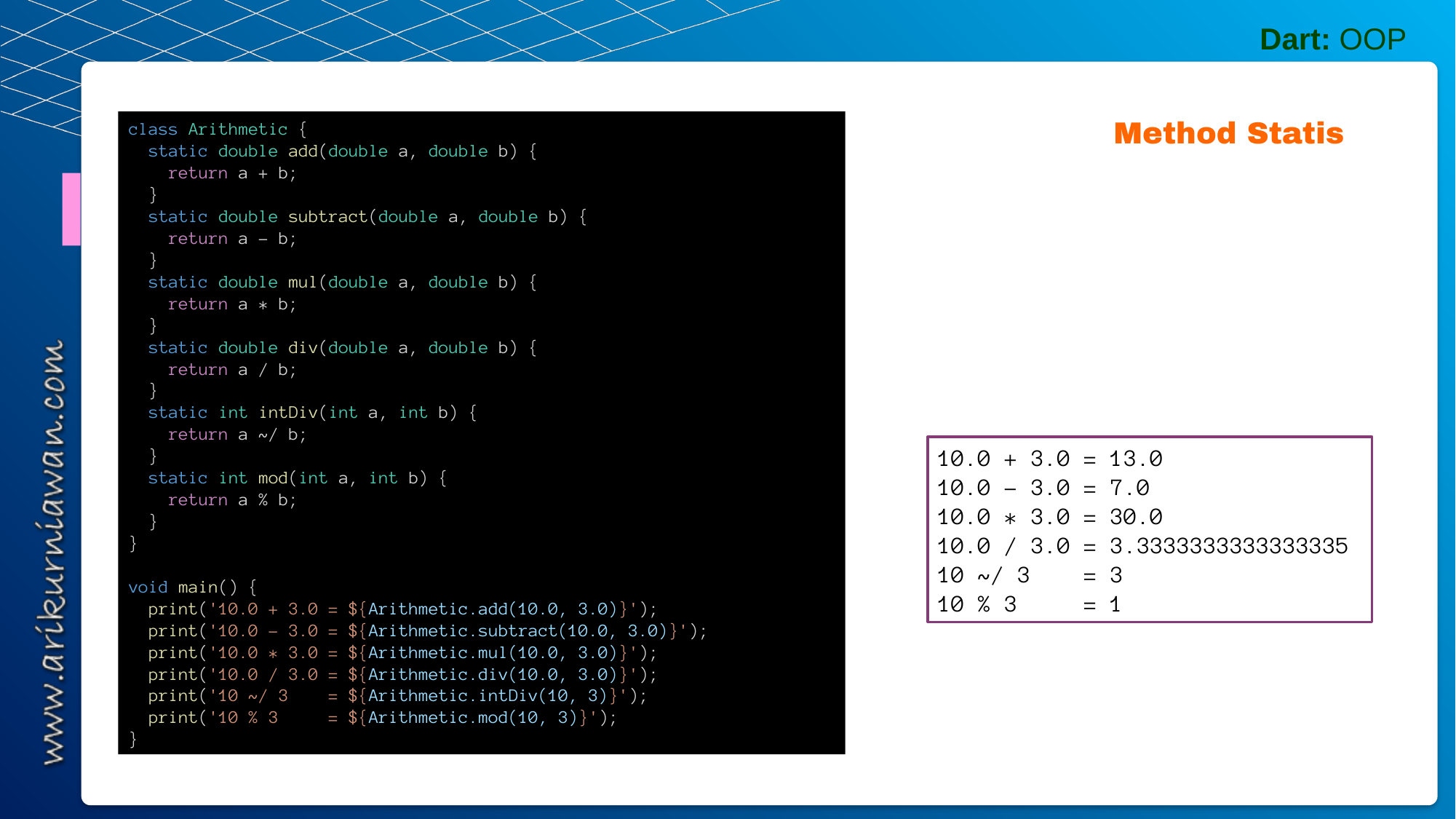

Dart: OOP
Method Statis

class Arithmetic {
  static double add(double a, double b) {
    return a + b;
  }
  static double subtract(double a, double b) {
    return a - b;
  }
  static double mul(double a, double b) {
    return a * b;
  }
  static double div(double a, double b) {
    return a / b;
  }
  static int intDiv(int a, int b) {
    return a ~/ b;
  }
  static int mod(int a, int b) {
    return a % b;
  }
}
void main() {
  print('10.0 + 3.0 = ${Arithmetic.add(10.0, 3.0)}');
  print('10.0 - 3.0 = ${Arithmetic.subtract(10.0, 3.0)}');
  print('10.0 * 3.0 = ${Arithmetic.mul(10.0, 3.0)}');
  print('10.0 / 3.0 = ${Arithmetic.div(10.0, 3.0)}');
  print('10 ~/ 3    = ${Arithmetic.intDiv(10, 3)}');
  print('10 % 3     = ${Arithmetic.mod(10, 3)}');
}
10.0 + 3.0 = 13.0
10.0 - 3.0 = 7.0
10.0 * 3.0 = 30.0
10.0 / 3.0 = 3.3333333333333335
10 ~/ 3    = 3
10 % 3     = 1